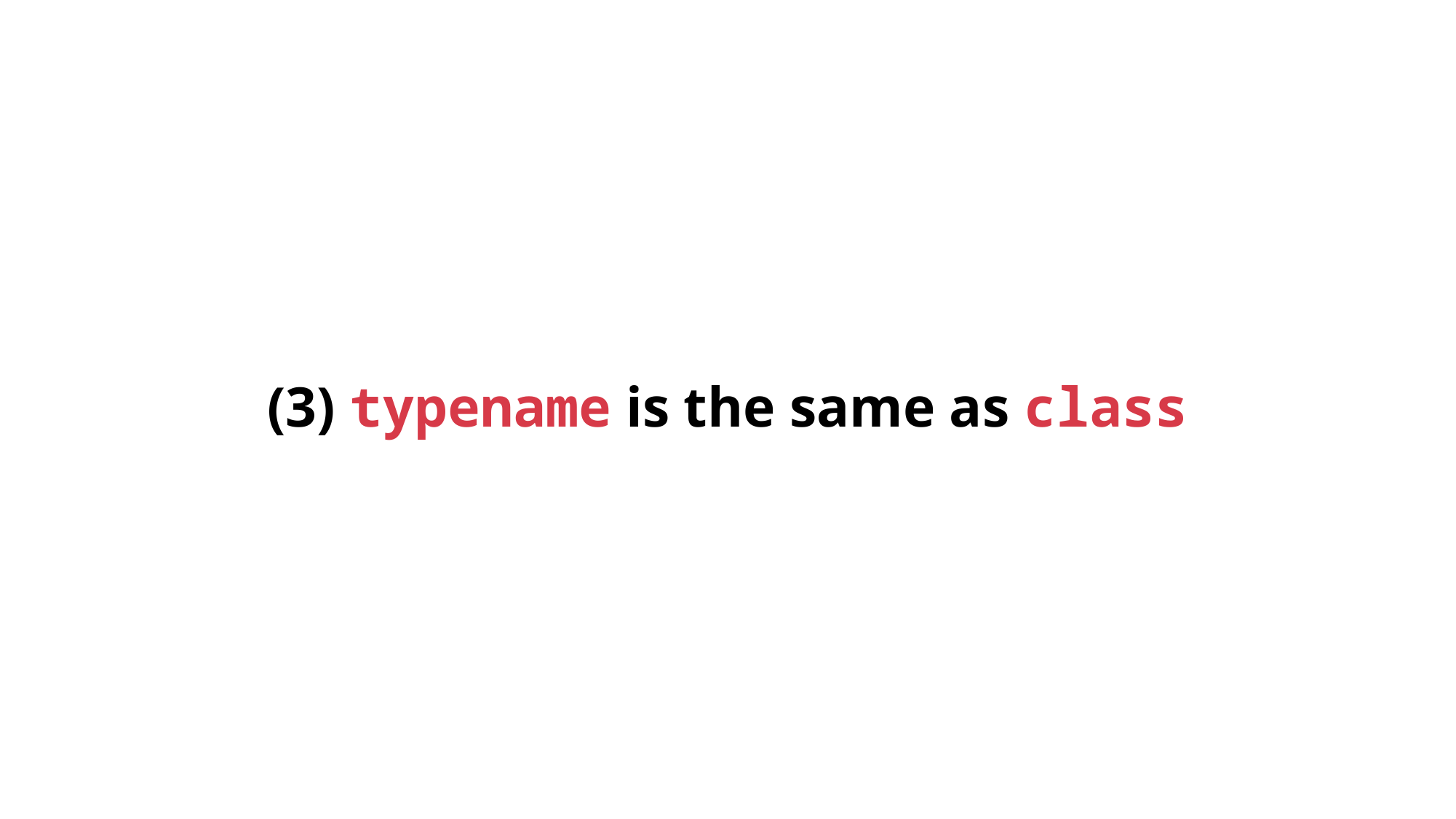

# (3) typename is the same as class